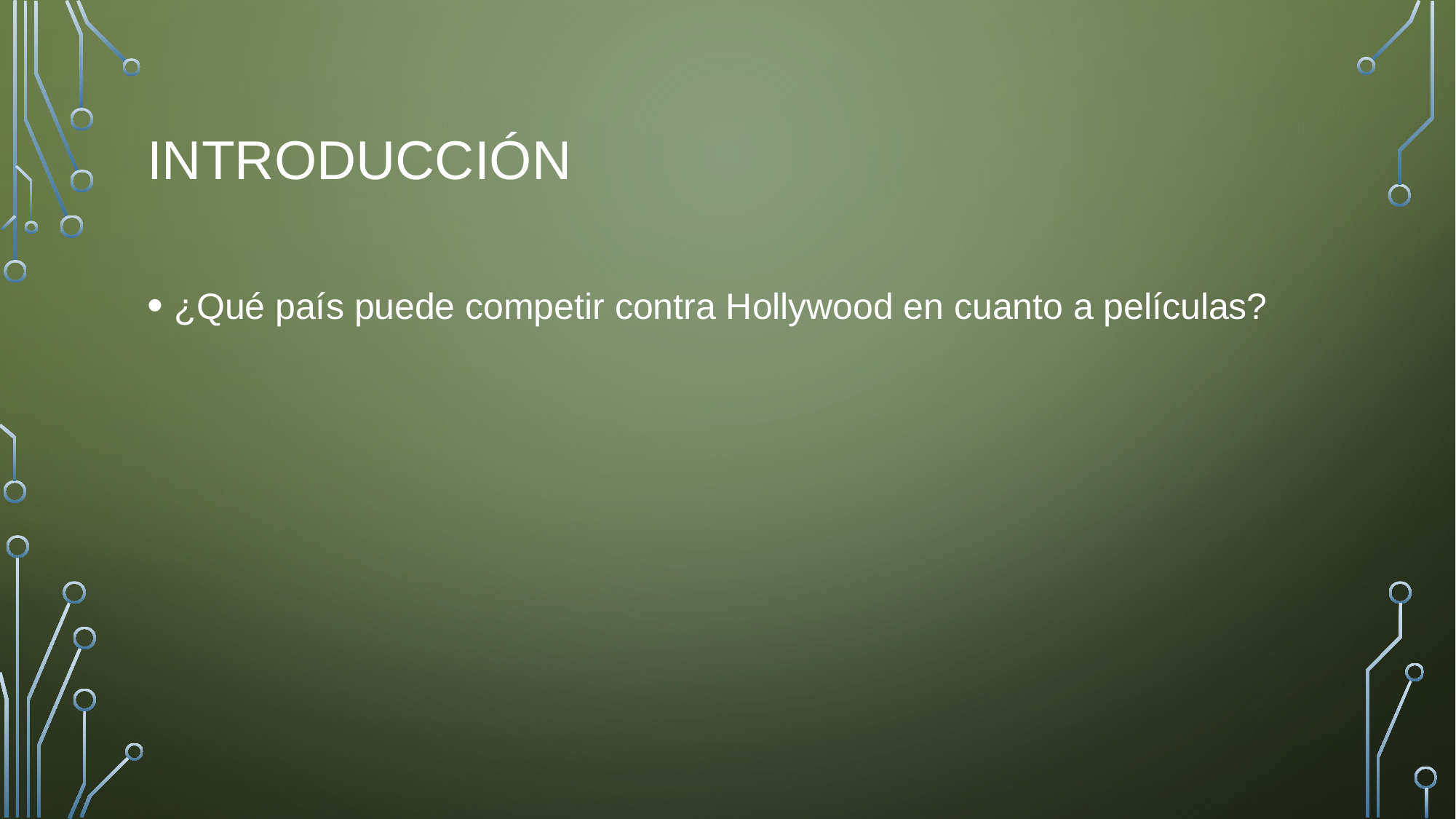

# Introducción
¿Qué país puede competir contra Hollywood en cuanto a películas?